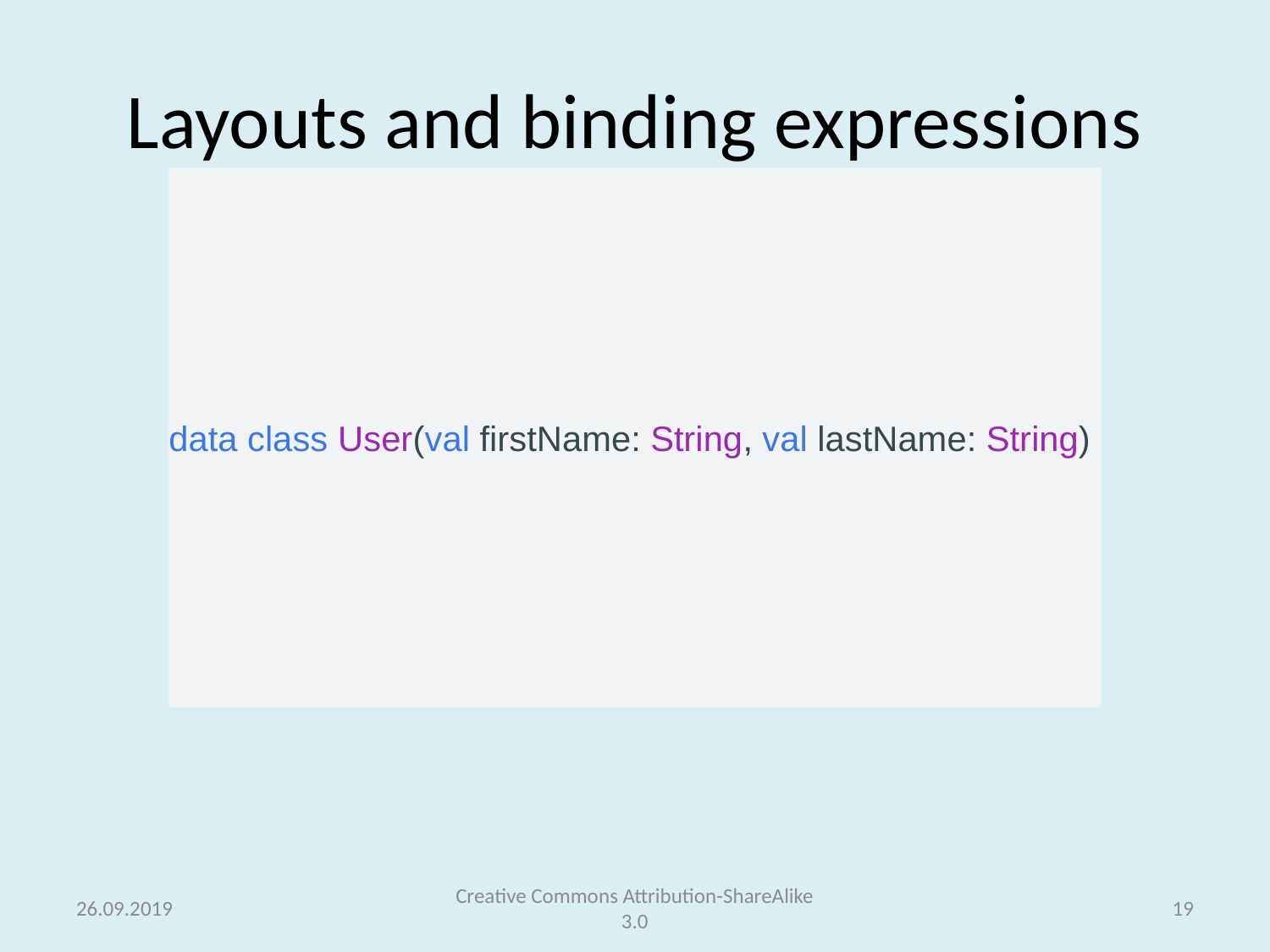

# Layouts and binding expressions
data class User(val firstName: String, val lastName: String)
26.09.2019
Creative Commons Attribution-ShareAlike 3.0
19